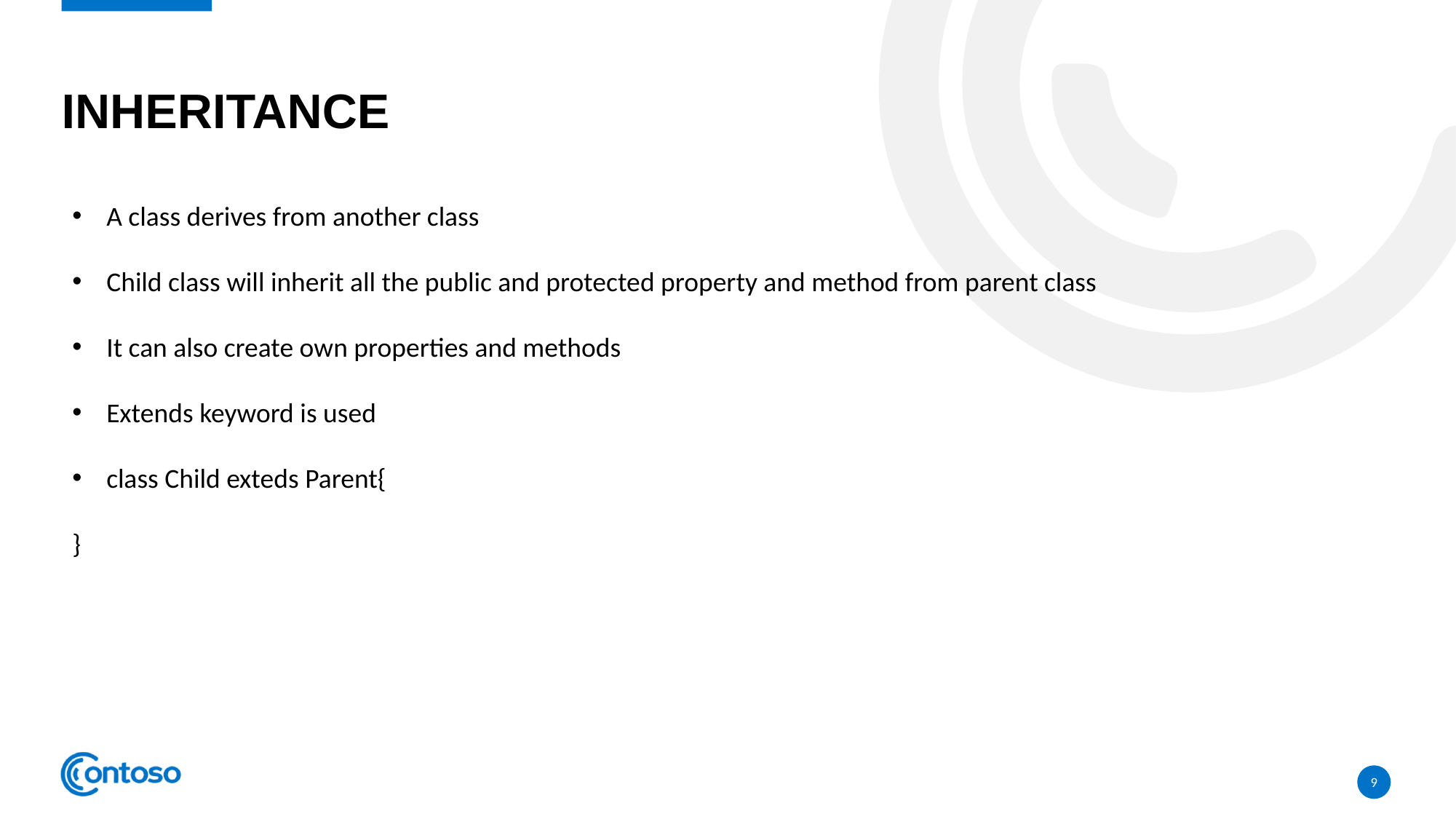

# Inheritance
A class derives from another class

Child class will inherit all the public and protected property and method from parent class

It can also create own properties and methods

Extends keyword is used

class Child exteds Parent{

}
9